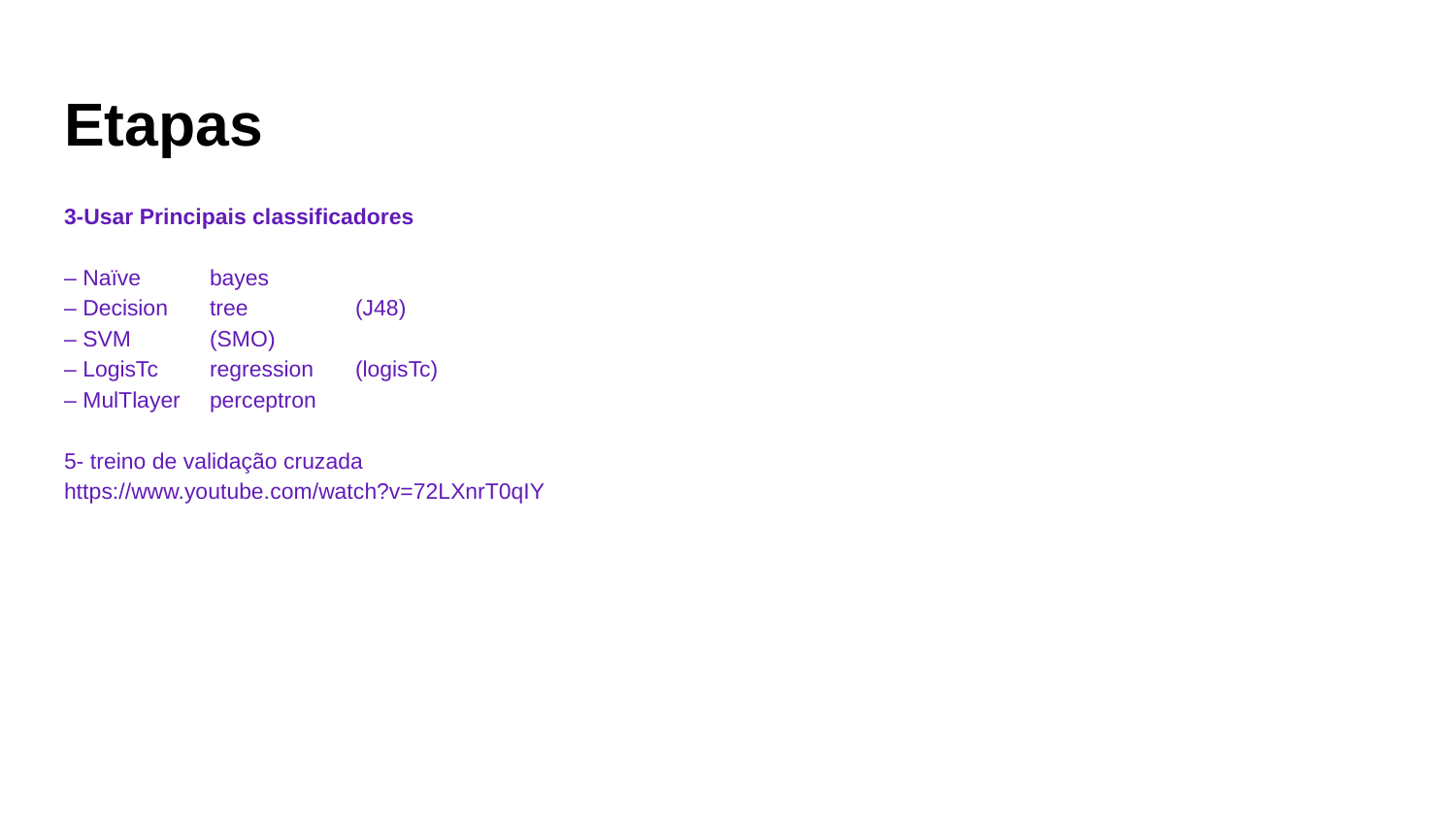

# Etapas
3-Usar Principais classificadores

– Naïve	bayes
– Decision	tree	(J48)
– SVM	(SMO)
– LogisTc	regression	(logisTc)
– MulTlayer	perceptron

5- treino de validação cruzada
https://www.youtube.com/watch?v=72LXnrT0qIY